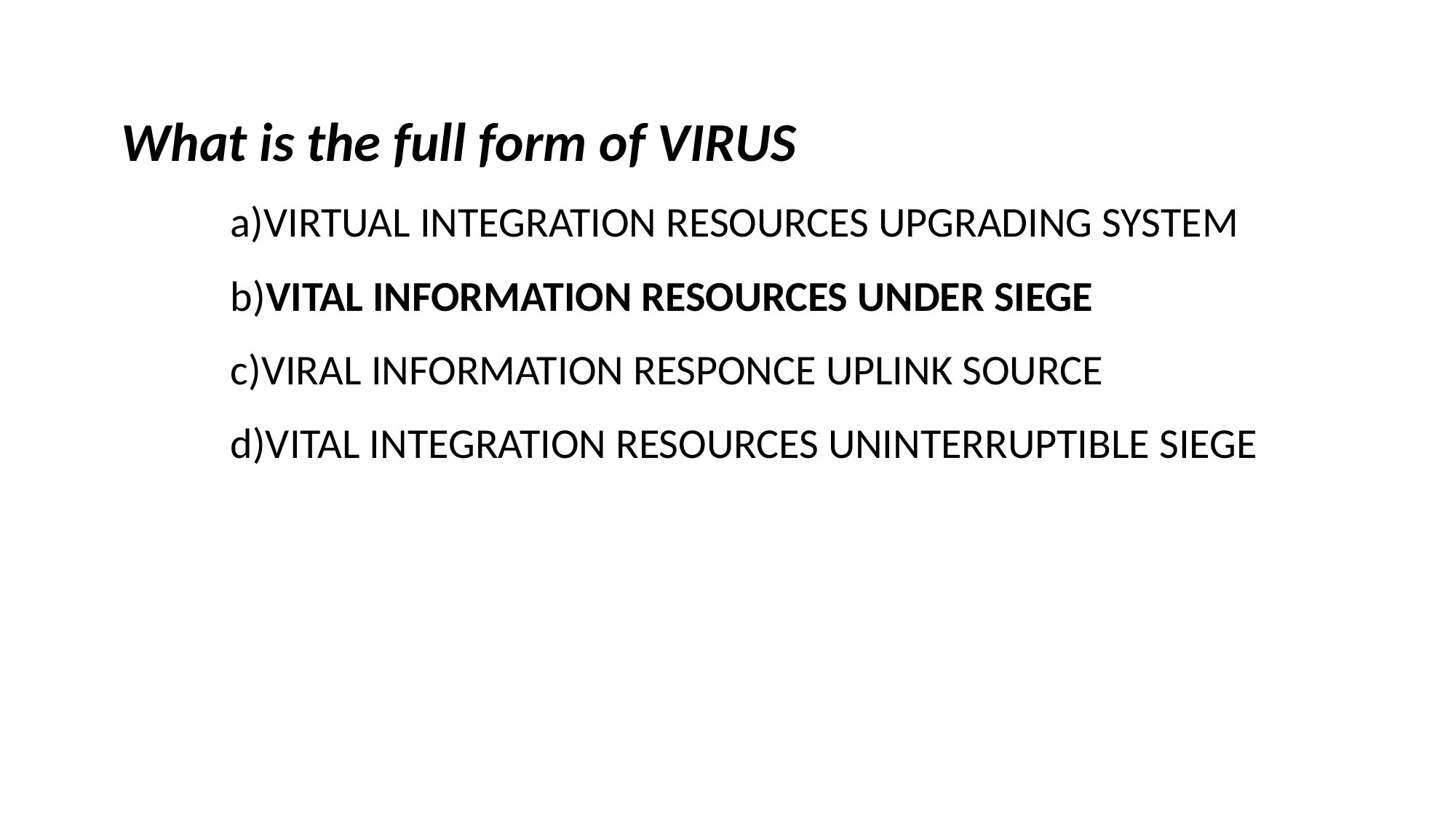

What is the full form of VIRUS
	a)VIRTUAL INTEGRATION RESOURCES UPGRADING SYSTEM
	b)VITAL INFORMATION RESOURCES UNDER SIEGE
	c)VIRAL INFORMATION RESPONCE UPLINK SOURCE
	d)VITAL INTEGRATION RESOURCES UNINTERRUPTIBLE SIEGE